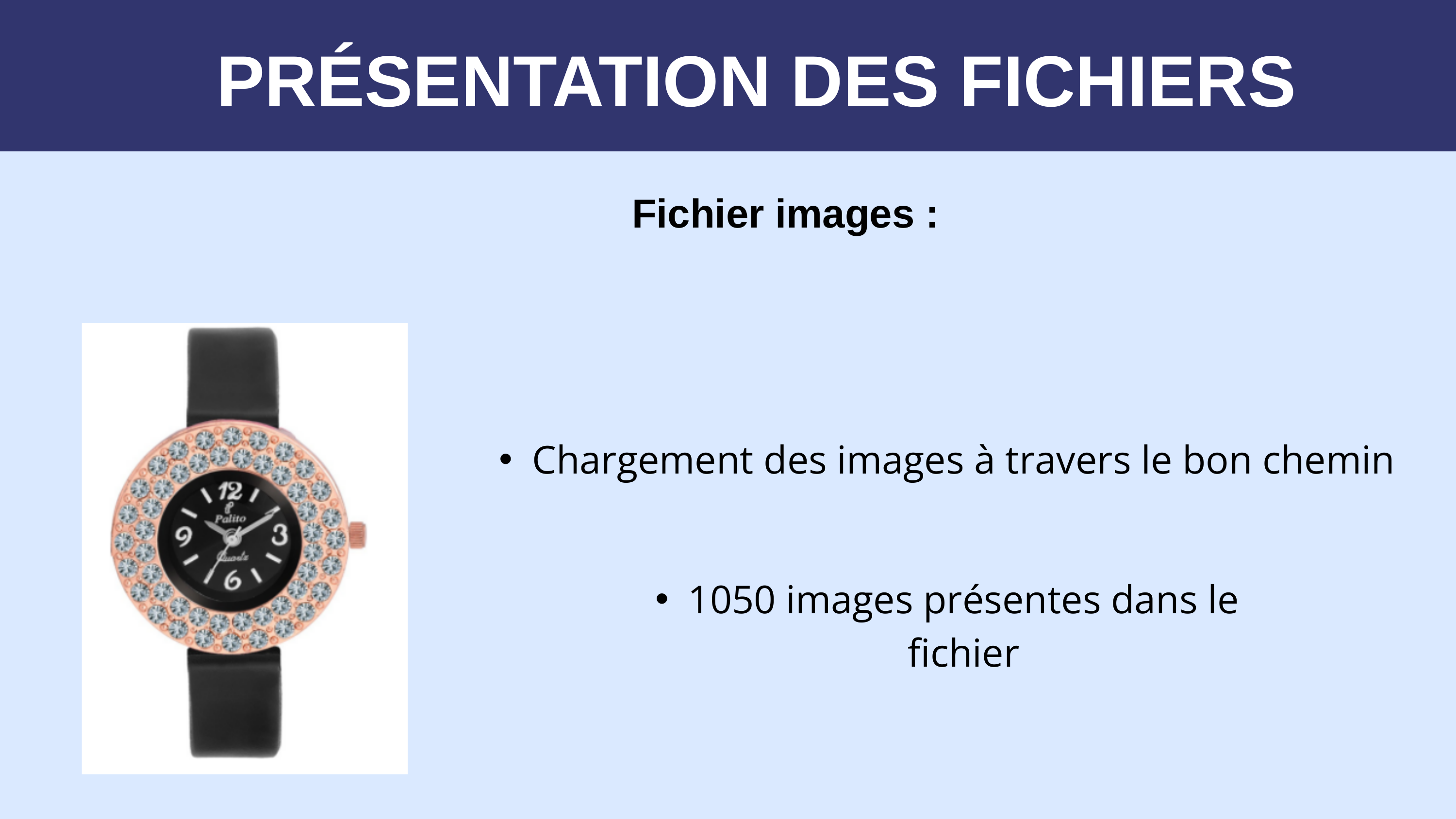

PRÉSENTATION DES FICHIERS
Fichier images :

Chargement des images à travers le bon chemin
1050 images présentes dans le fichier